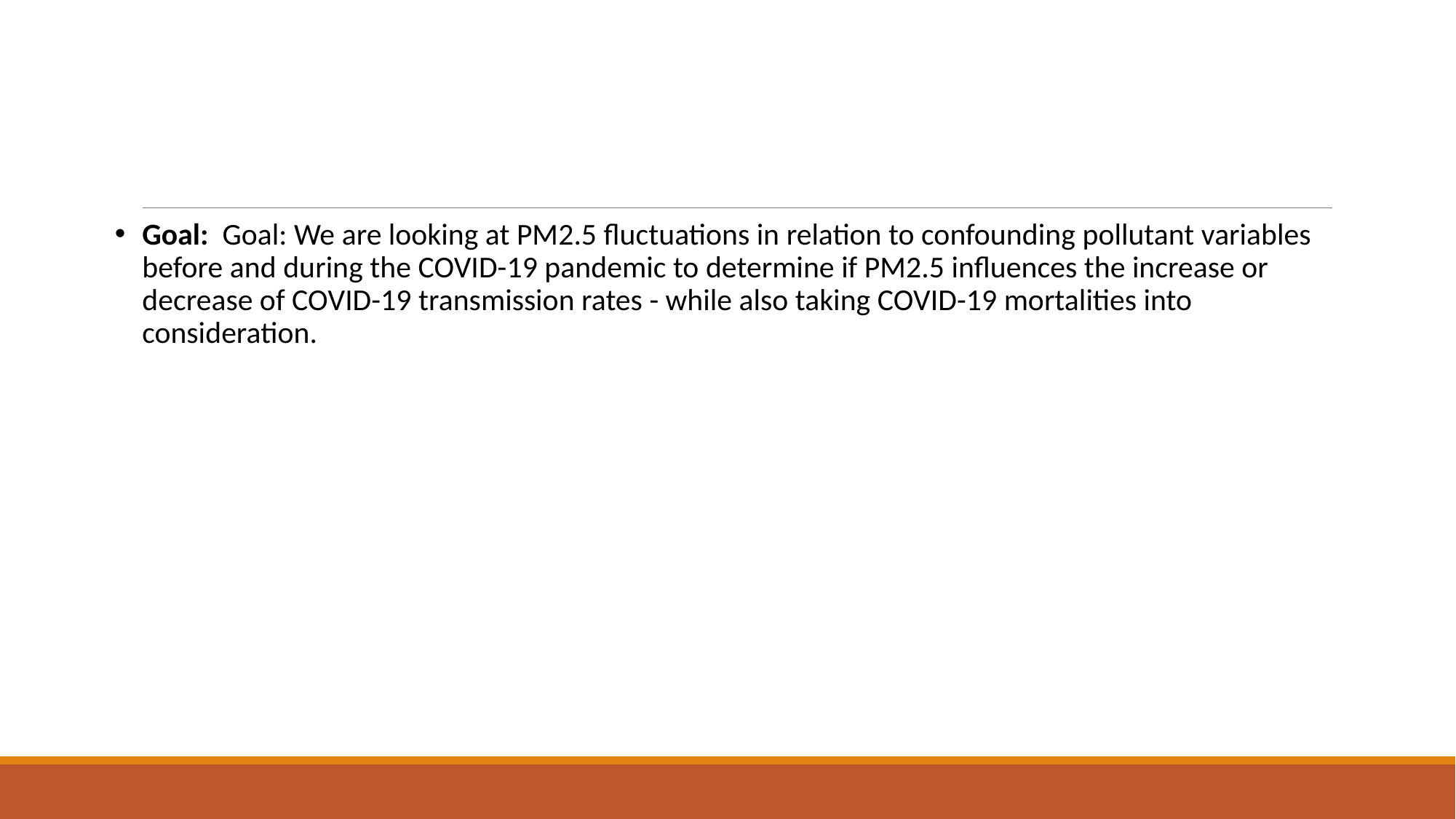

Goal:  Goal: We are looking at PM2.5 fluctuations in relation to confounding pollutant variables before and during the COVID-19 pandemic to determine if PM2.5 influences the increase or decrease of COVID-19 transmission rates - while also taking COVID-19 mortalities into consideration.